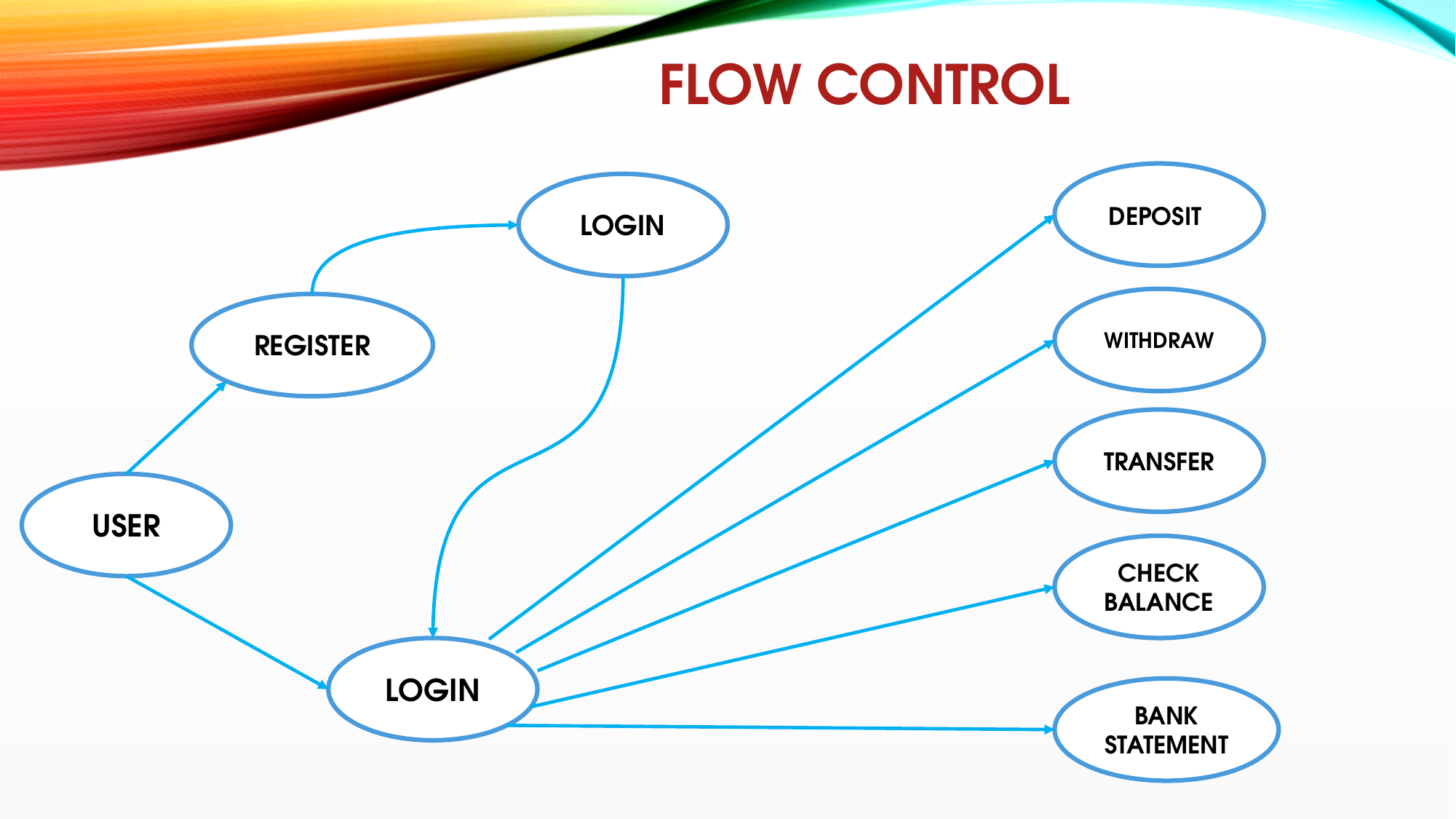

FLOW CONTROL
DEPOSIT
LOGIN
WITHDRAW
REGISTER
TRANSFER
USER
CHECK BALANCE
LOGIN
BANK STATEMENT